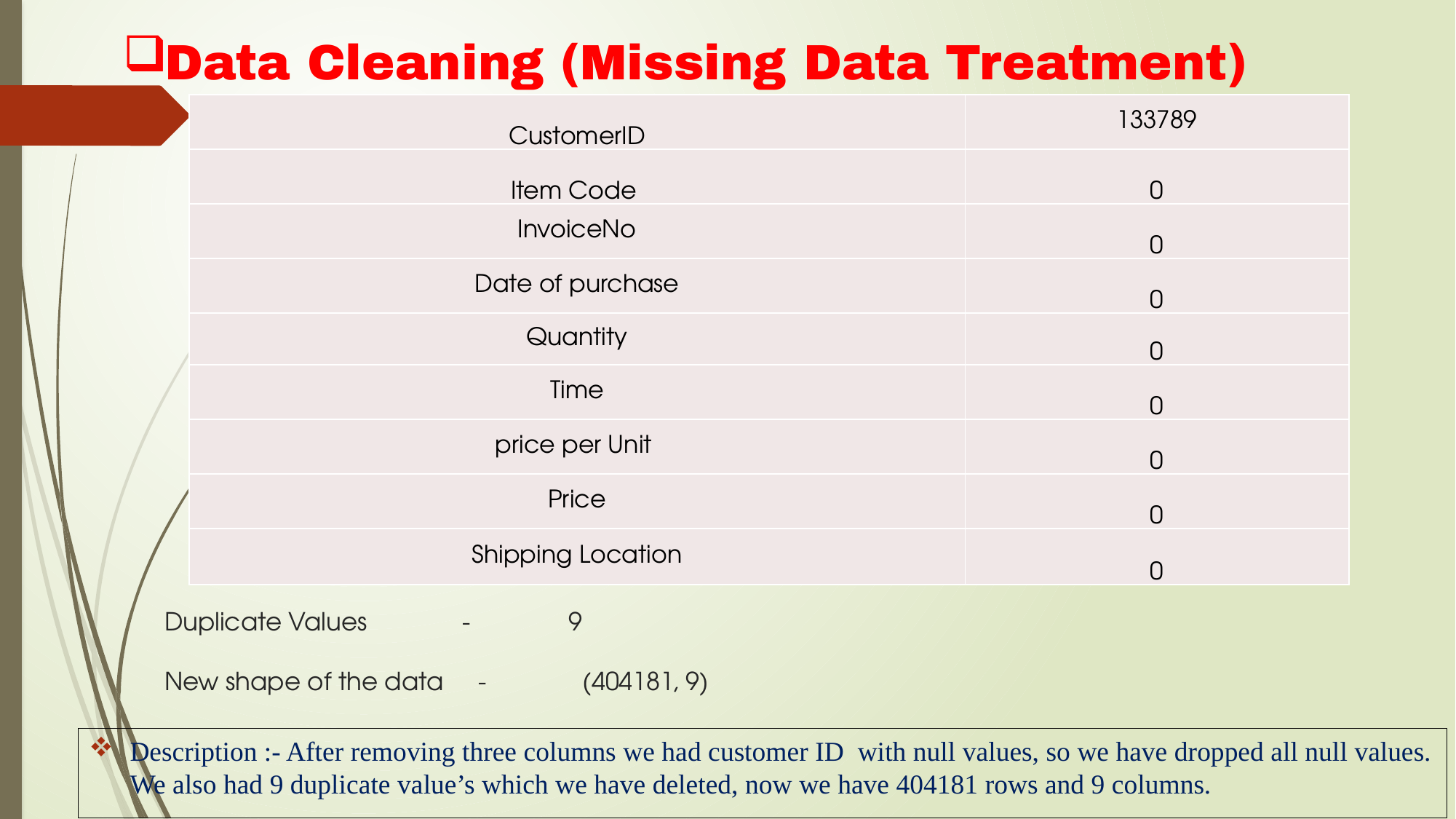

# Data Cleaning (Missing Data Treatment) Duplicate Values  		-		 9 New shape of the data     -              (404181, 9)
| CustomerID | 133789 |
| --- | --- |
| Item Code | 0 |
| InvoiceNo | 0 |
| Date of purchase | 0 |
| Quantity | 0 |
| Time | 0 |
| price per Unit | 0 |
| Price | 0 |
| Shipping Location | 0 |
Description :- After removing three columns we had customer ID  with null values, so we have dropped all null values. We also had 9 duplicate value’s which we have deleted, now we have 404181 rows and 9 columns.